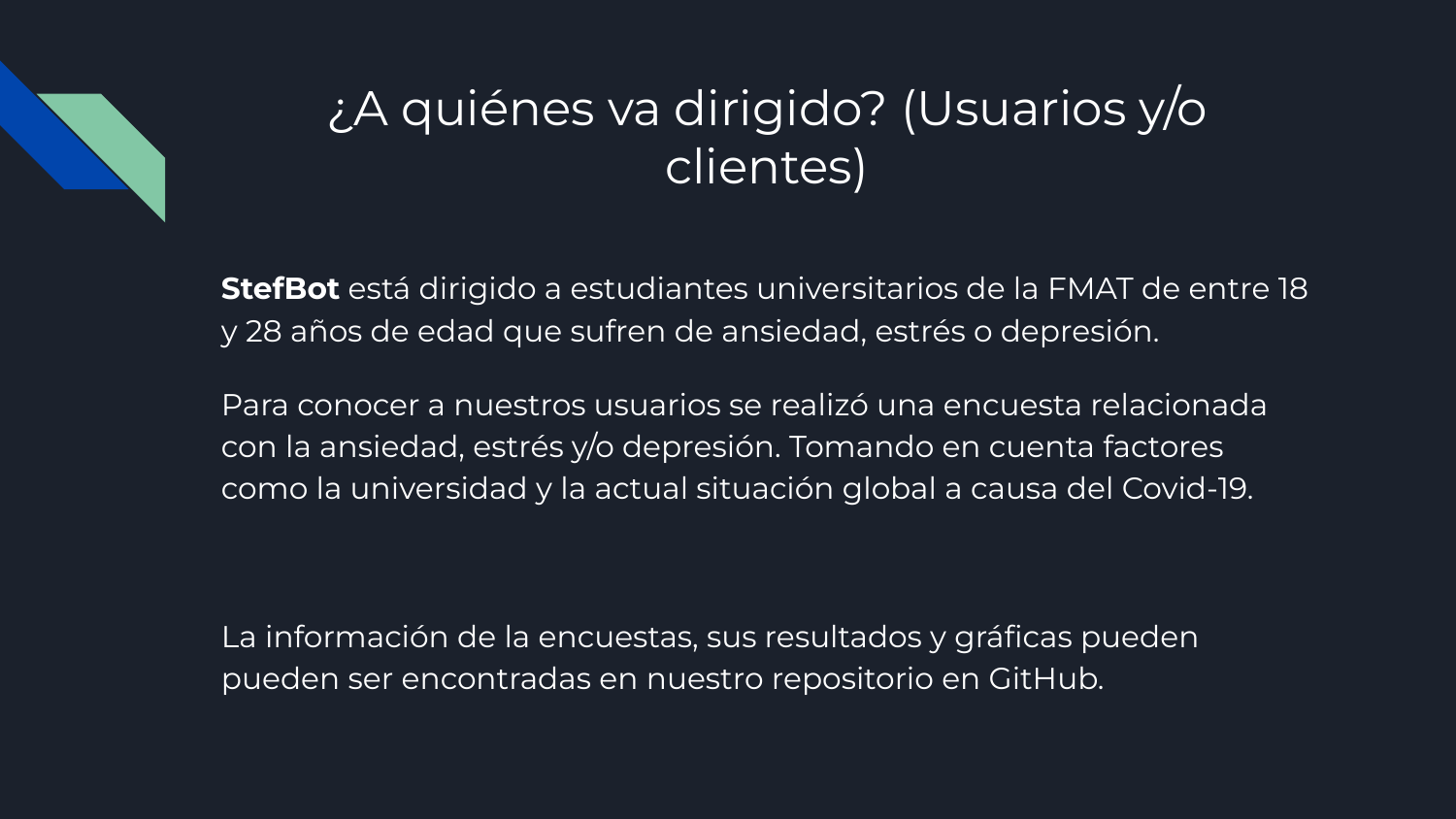

# ¿A quiénes va dirigido? (Usuarios y/o clientes)
StefBot está dirigido a estudiantes universitarios de la FMAT de entre 18 y 28 años de edad que sufren de ansiedad, estrés o depresión.
Para conocer a nuestros usuarios se realizó una encuesta relacionada con la ansiedad, estrés y/o depresión. Tomando en cuenta factores como la universidad y la actual situación global a causa del Covid-19.

La información de la encuestas, sus resultados y gráficas pueden pueden ser encontradas en nuestro repositorio en GitHub.